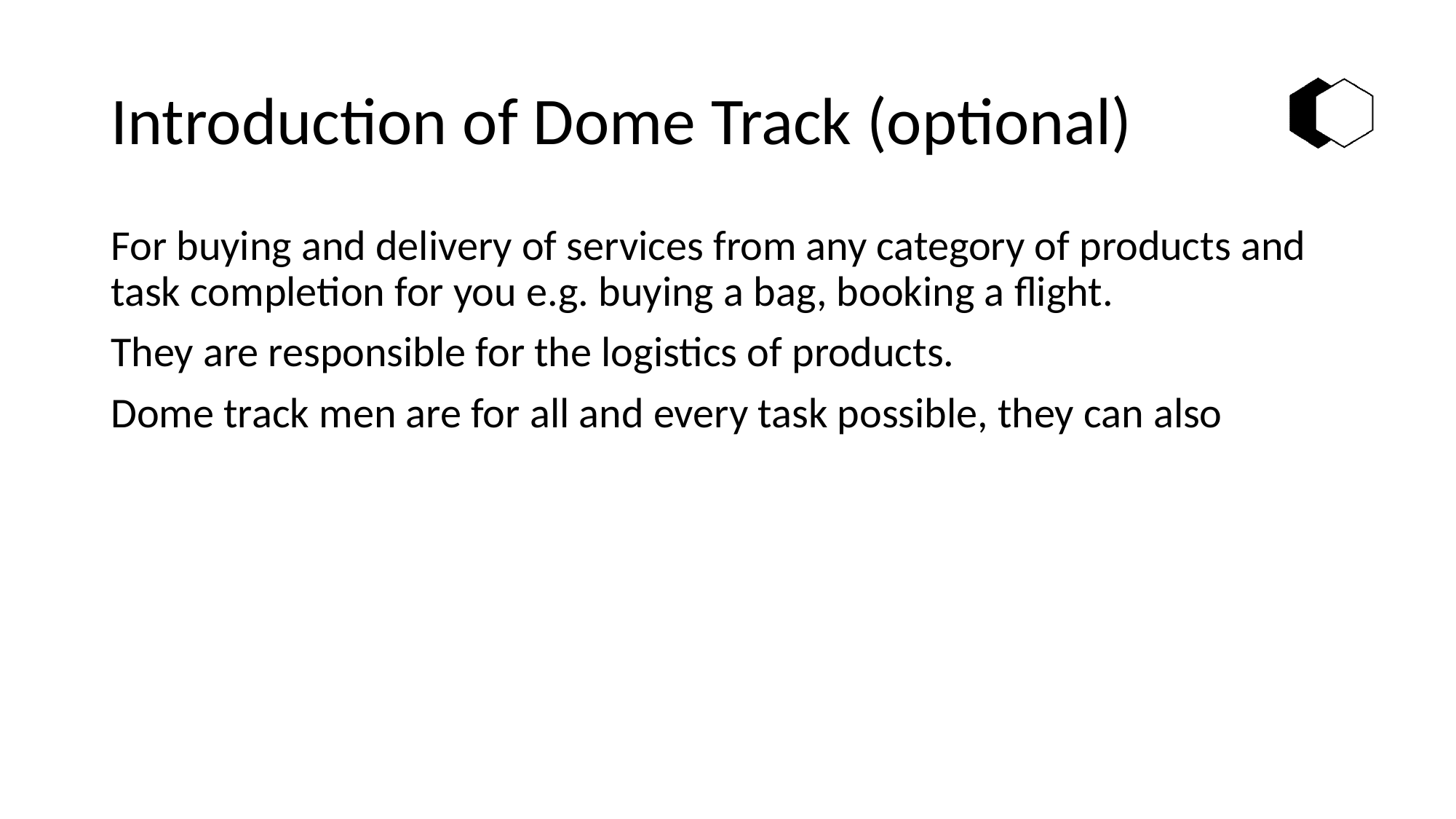

# Introduction of Dome Track (optional)
For buying and delivery of services from any category of products and task completion for you e.g. buying a bag, booking a flight.
They are responsible for the logistics of products.
Dome track men are for all and every task possible, they can also